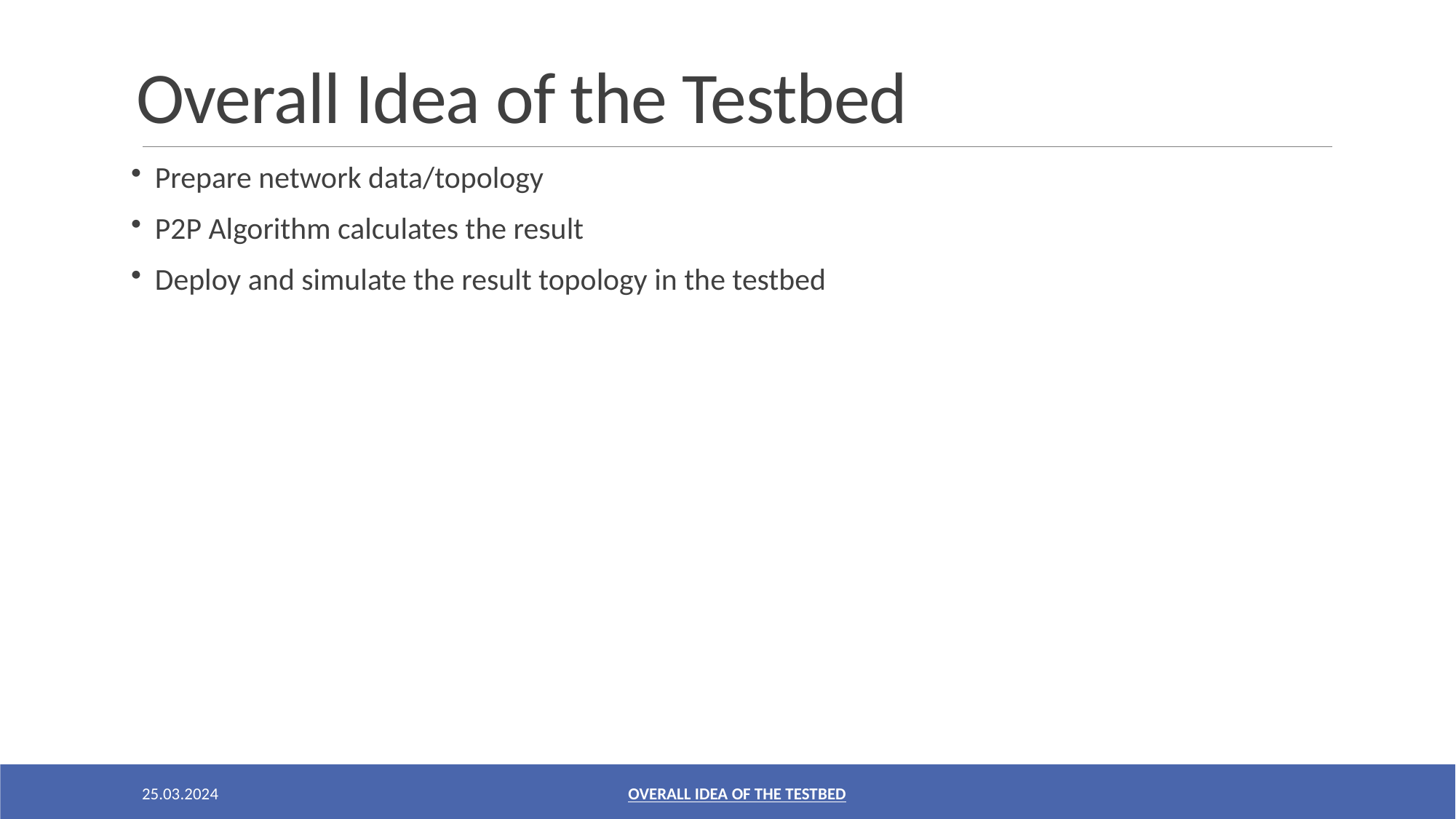

# Overall Idea of the Testbed
Prepare network data/topology
P2P Algorithm calculates the result
Deploy and simulate the result topology in the testbed
25.03.2024
OVERALL IDEA OF THE TESTBED
3